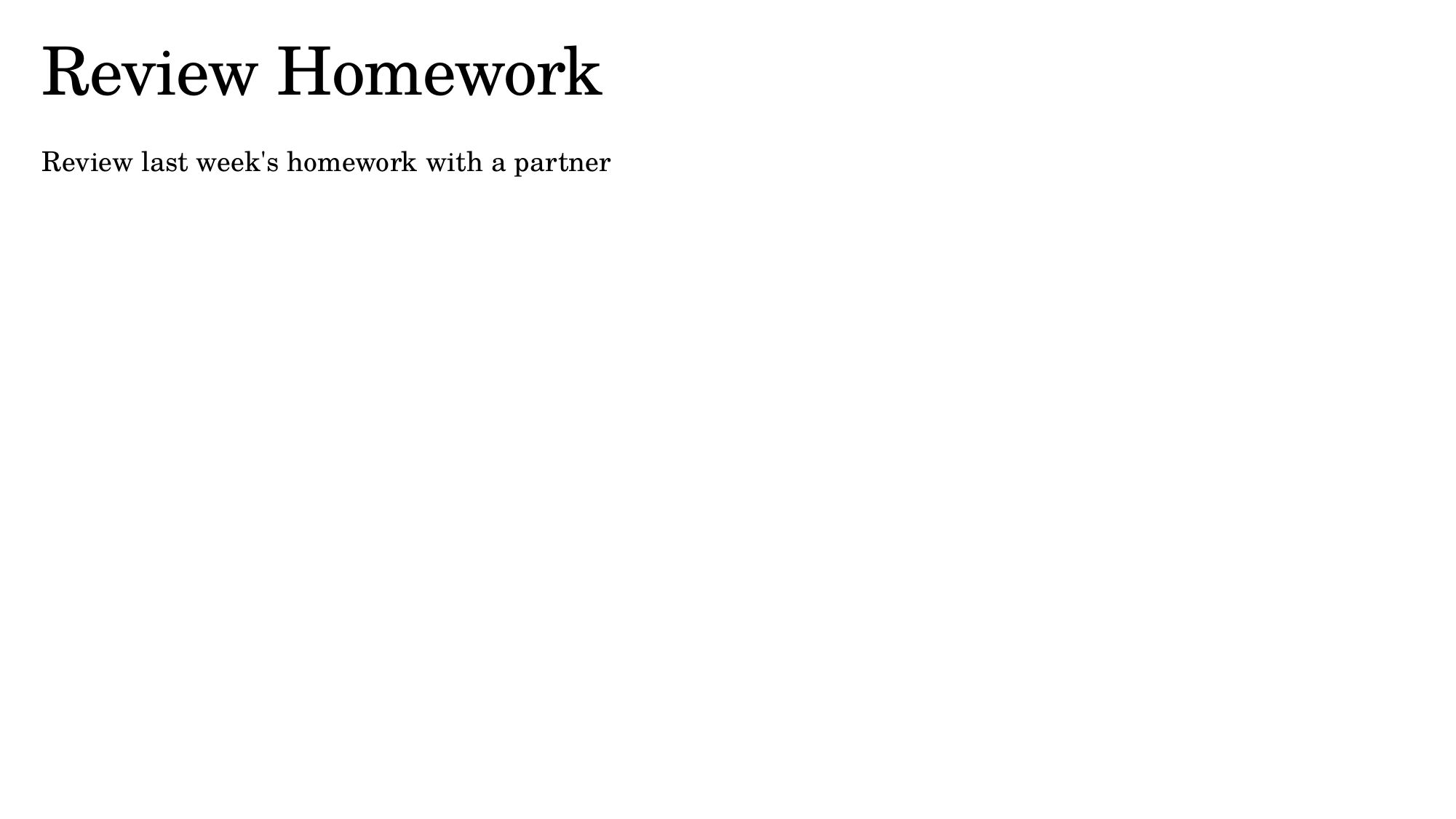

# Review Homework
Review last week's homework with a partner